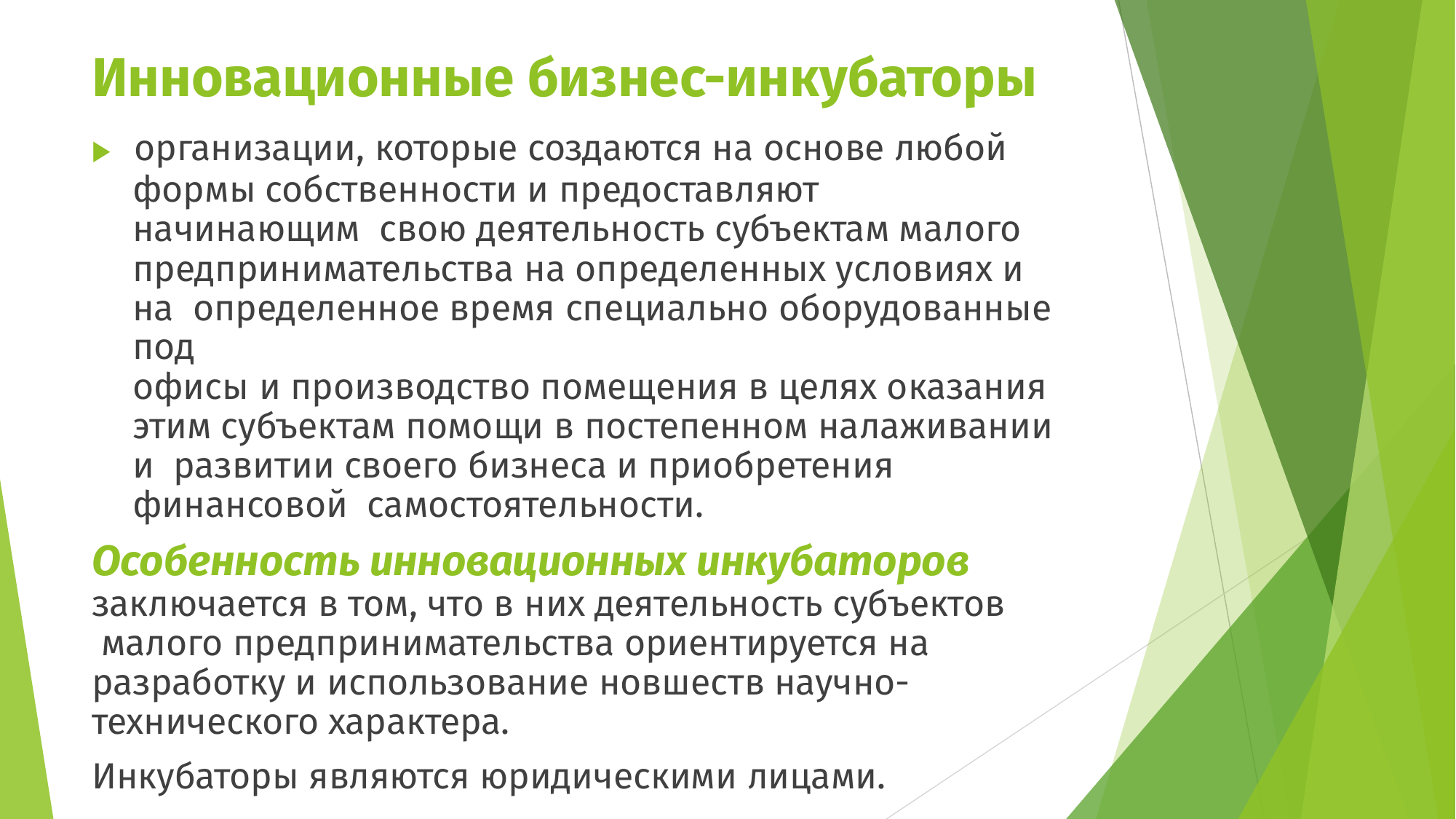

# Инновационные бизнес-инкубаторы
▶	организации, которые создаются на основе любой
формы собственности и предоставляют начинающим  свою деятельность субъектам малого
предпринимательства на определенных условиях и на  определенное время специально оборудованные под
офисы и производство помещения в целях оказания  этим субъектам помощи в постепенном налаживании и  развитии своего бизнеса и приобретения финансовой  самостоятельности.
Особенность инновационных инкубаторов  заключается в том, что в них деятельность субъектов  малого предпринимательства ориентируется на  разработку и использование новшеств научно-  технического характера.
Инкубаторы являются юридическими лицами.